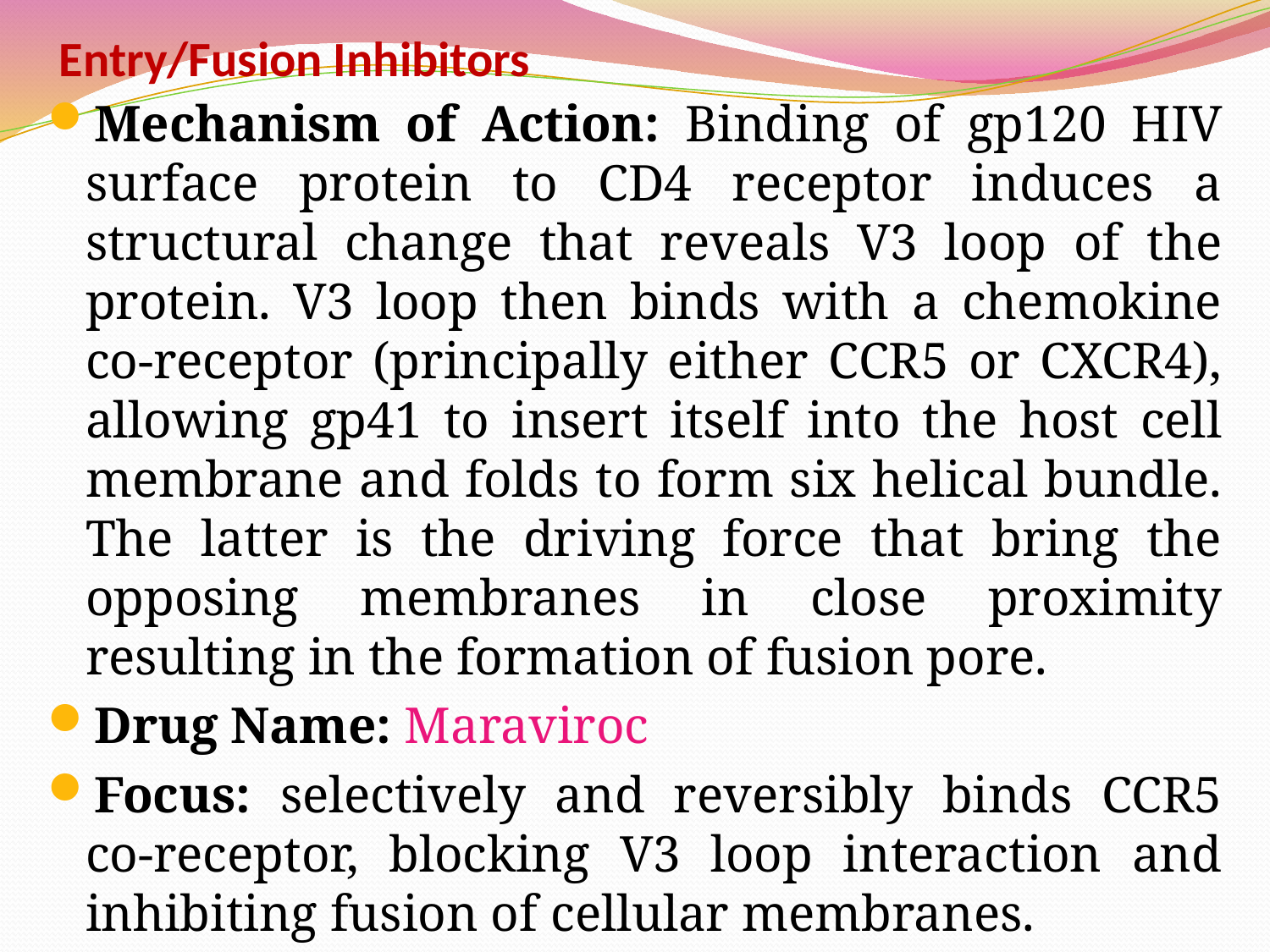

# Entry/Fusion Inhibitors
Mechanism of Action: Binding of gp120 HIV surface protein to CD4 receptor induces a structural change that reveals V3 loop of the protein. V3 loop then binds with a chemokine co-receptor (principally either CCR5 or CXCR4), allowing gp41 to insert itself into the host cell membrane and folds to form six helical bundle. The latter is the driving force that bring the opposing membranes in close proximity resulting in the formation of fusion pore.
Drug Name: Maraviroc
Focus: selectively and reversibly binds CCR5 co-receptor, blocking V3 loop interaction and inhibiting fusion of cellular membranes.